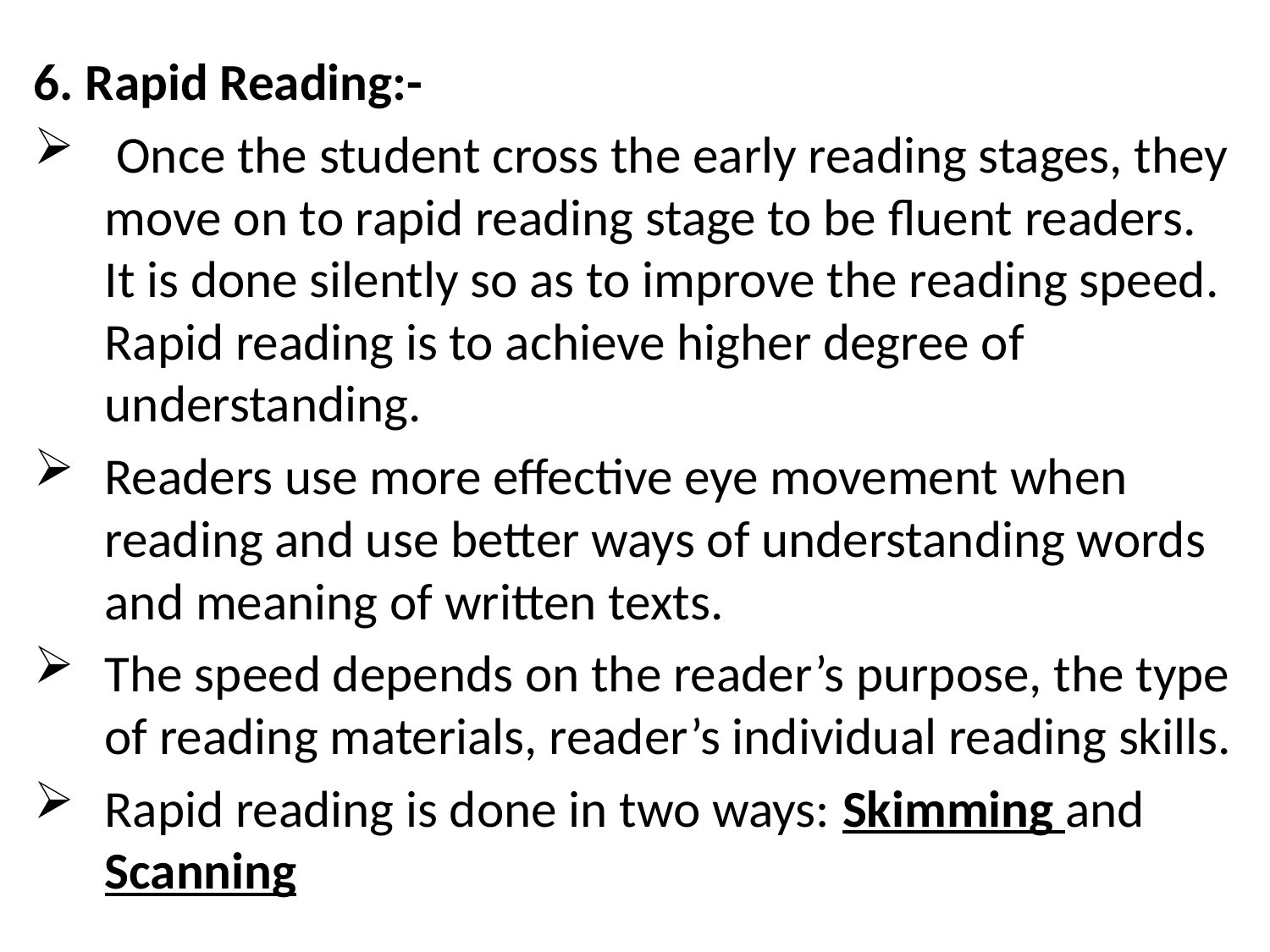

6. Rapid Reading:-
 Once the student cross the early reading stages, they move on to rapid reading stage to be fluent readers. It is done silently so as to improve the reading speed. Rapid reading is to achieve higher degree of understanding.
Readers use more effective eye movement when reading and use better ways of understanding words and meaning of written texts.
The speed depends on the reader’s purpose, the type of reading materials, reader’s individual reading skills.
Rapid reading is done in two ways: Skimming and Scanning